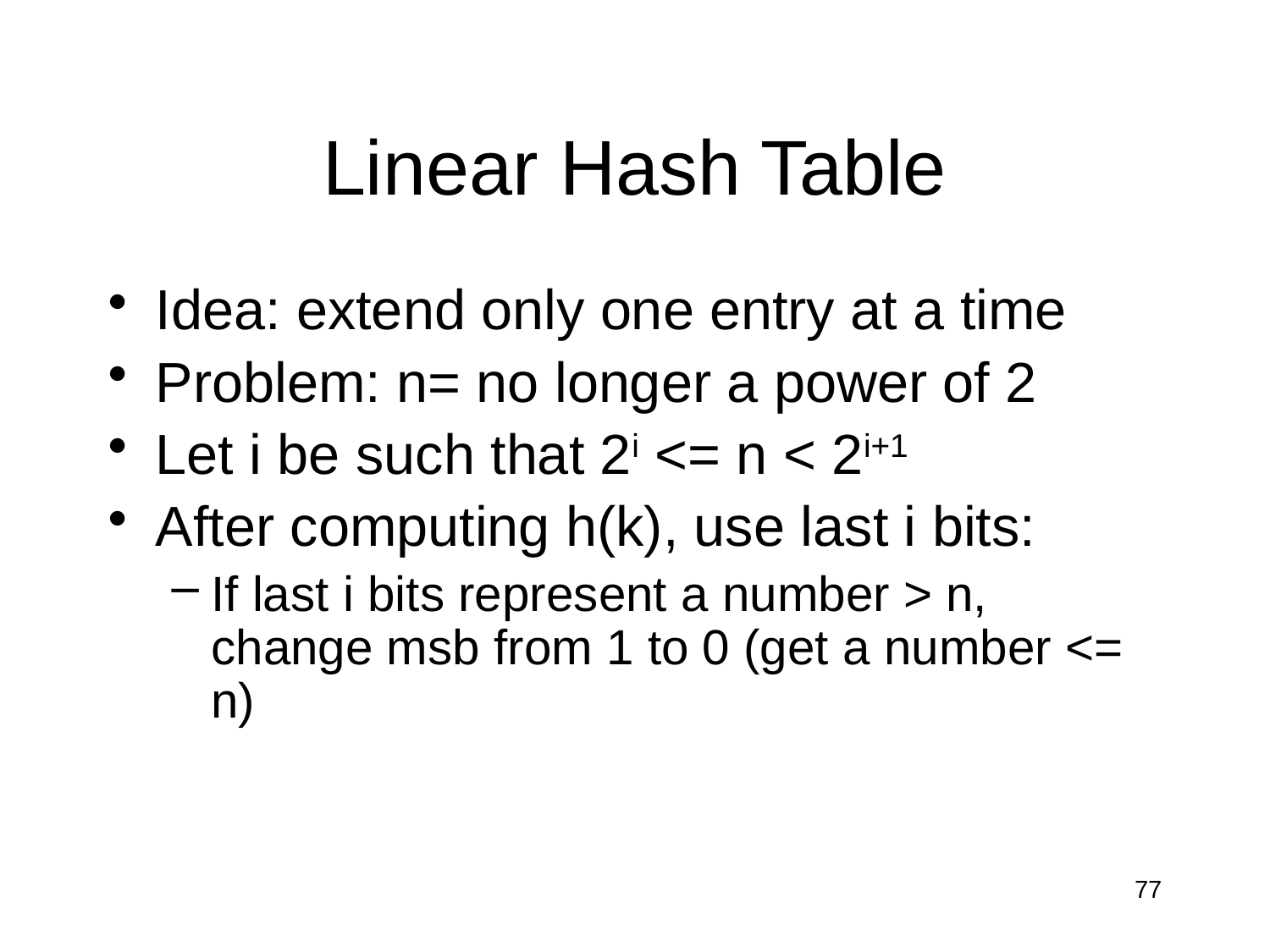

# Linear Hash Table
Idea: extend only one entry at a time
Problem: n= no longer a power of 2
Let i be such that 2i <= n < 2i+1
After computing h(k), use last i bits:
If last i bits represent a number > n, change msb from 1 to 0 (get a number <= n)

77